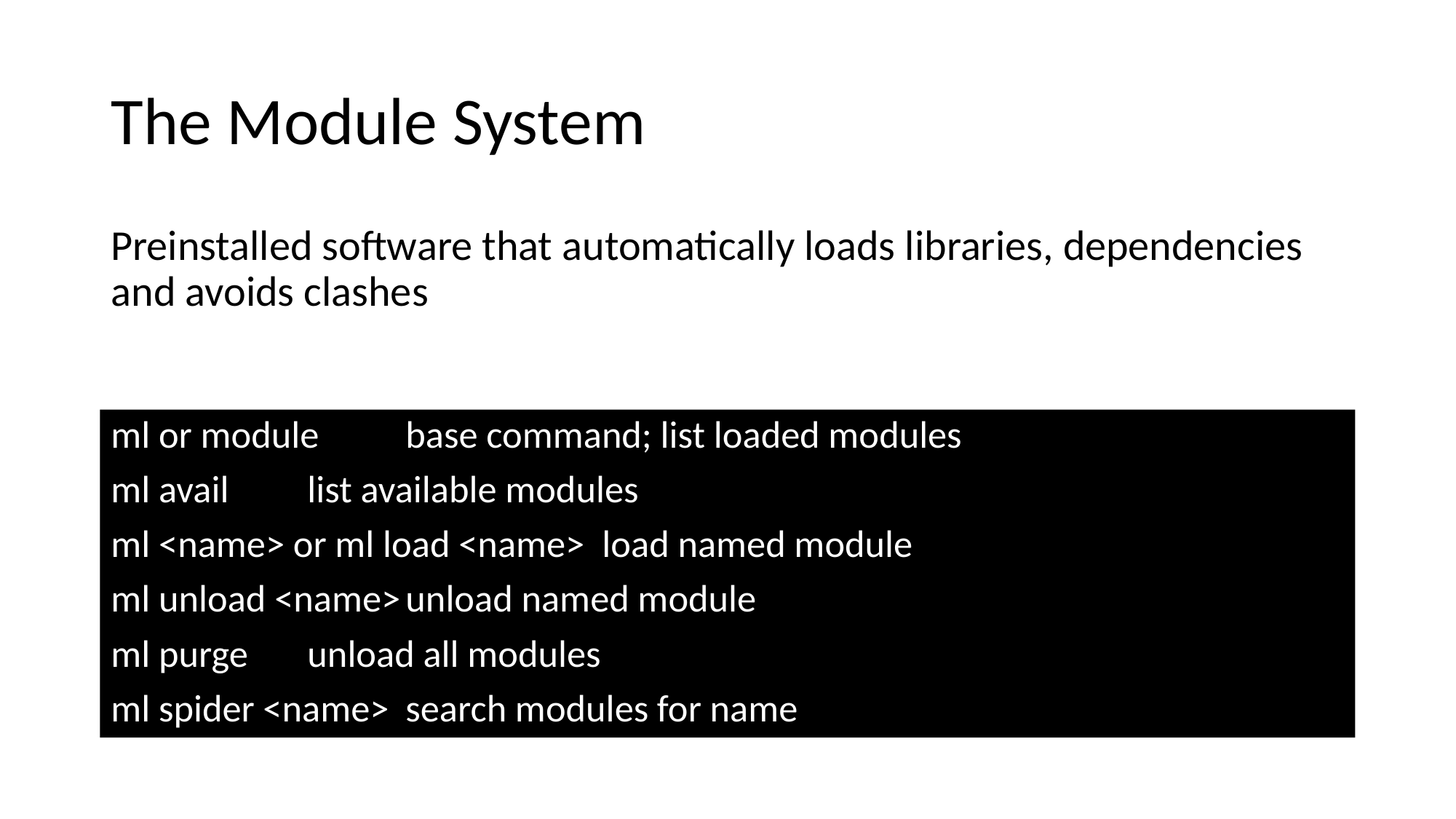

# The Module System
Preinstalled software that automatically loads libraries, dependencies and avoids clashes
ml or module	base command; list loaded modules
ml avail	list available modules
ml <name> or ml load <name>	load named module
ml unload <name>	unload named module
ml purge	unload all modules
ml spider <name>	search modules for name